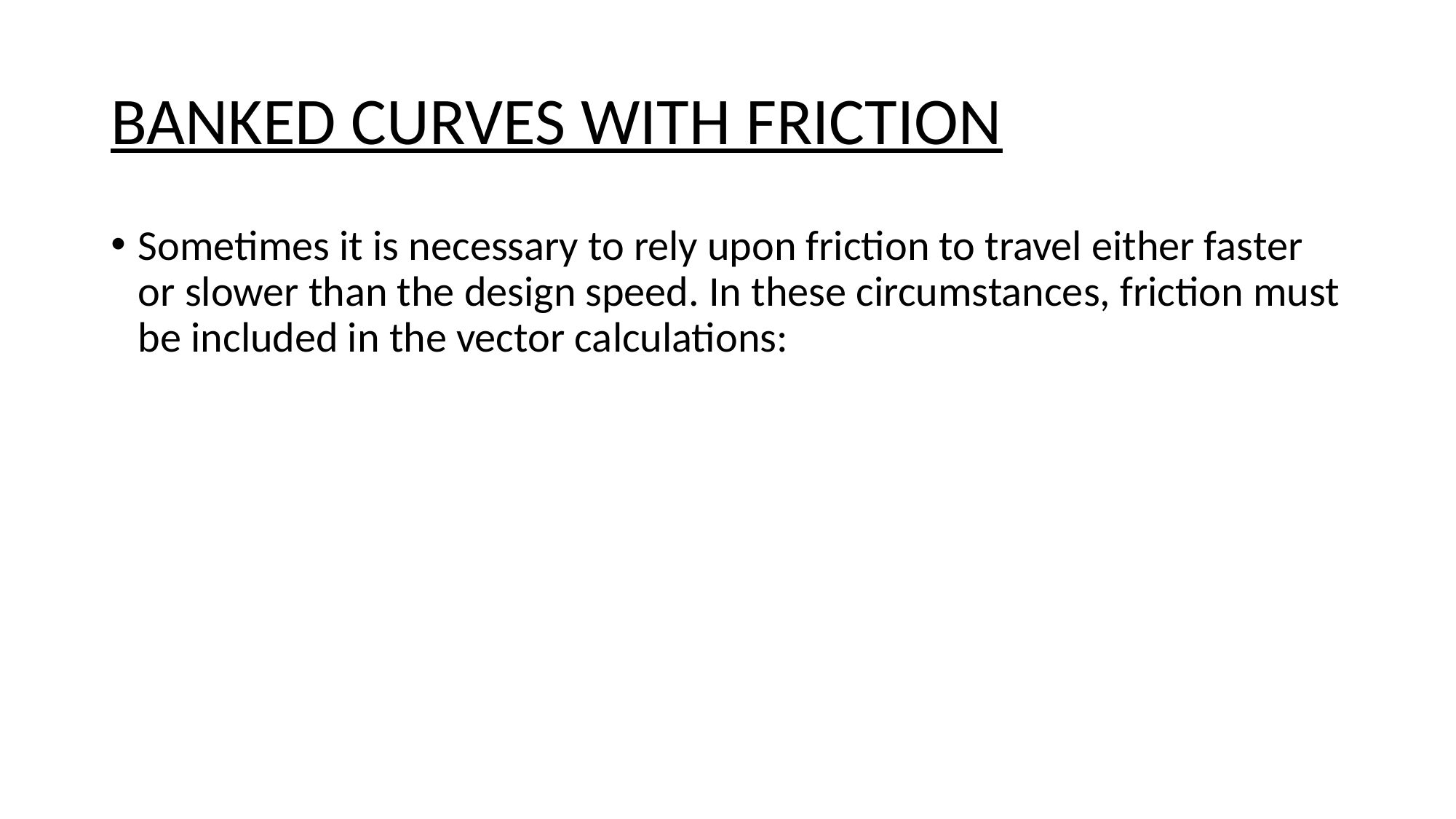

# BANKED CURVES WITH FRICTION
Sometimes it is necessary to rely upon friction to travel either faster or slower than the design speed. In these circumstances, friction must be included in the vector calculations: